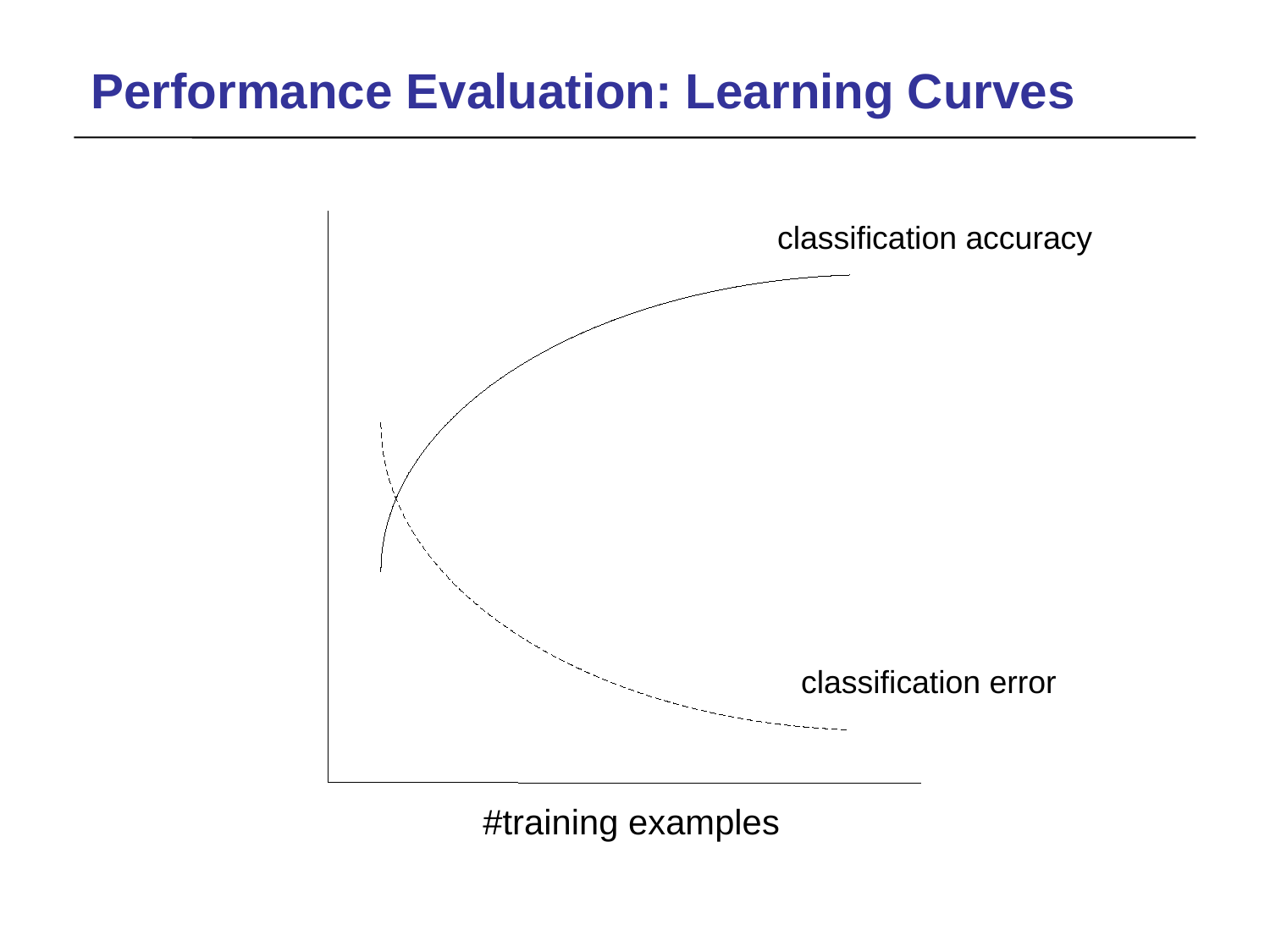

# Performance Evaluation: Learning Curves

classification accuracy

classification error

#training examples